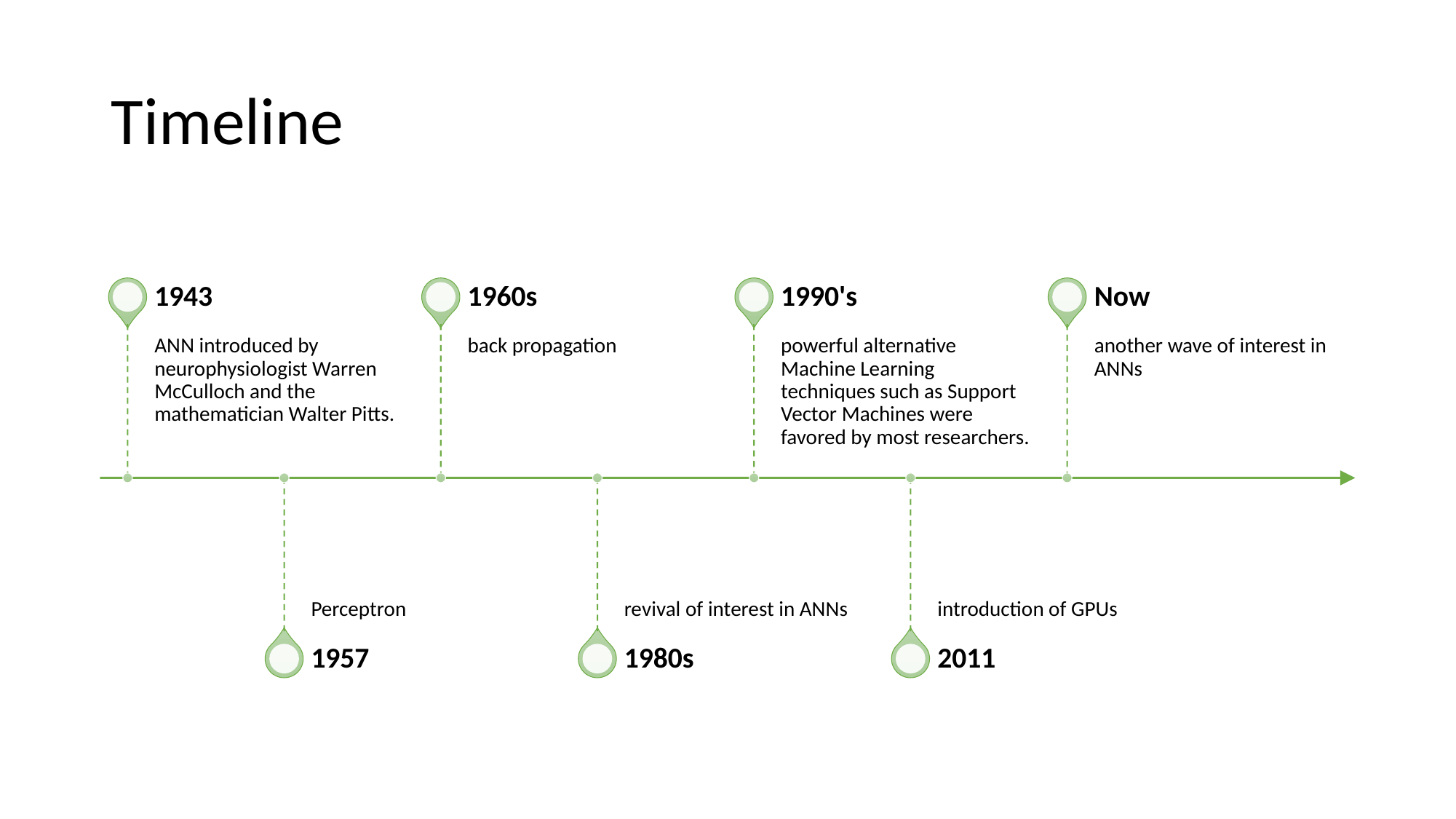

# Timeline
ANN introduced by neurophysiologist Warren McCulloch and the mathematician Walter Pitts.
1943
Perceptron
1957
back propagation
1960s
revival of interest in ANNs
1980s
powerful alternative Machine Learning techniques such as Support Vector Machines were favored by most researchers.
1990's
introduction of GPUs
2011
another wave of interest in ANNs
Now